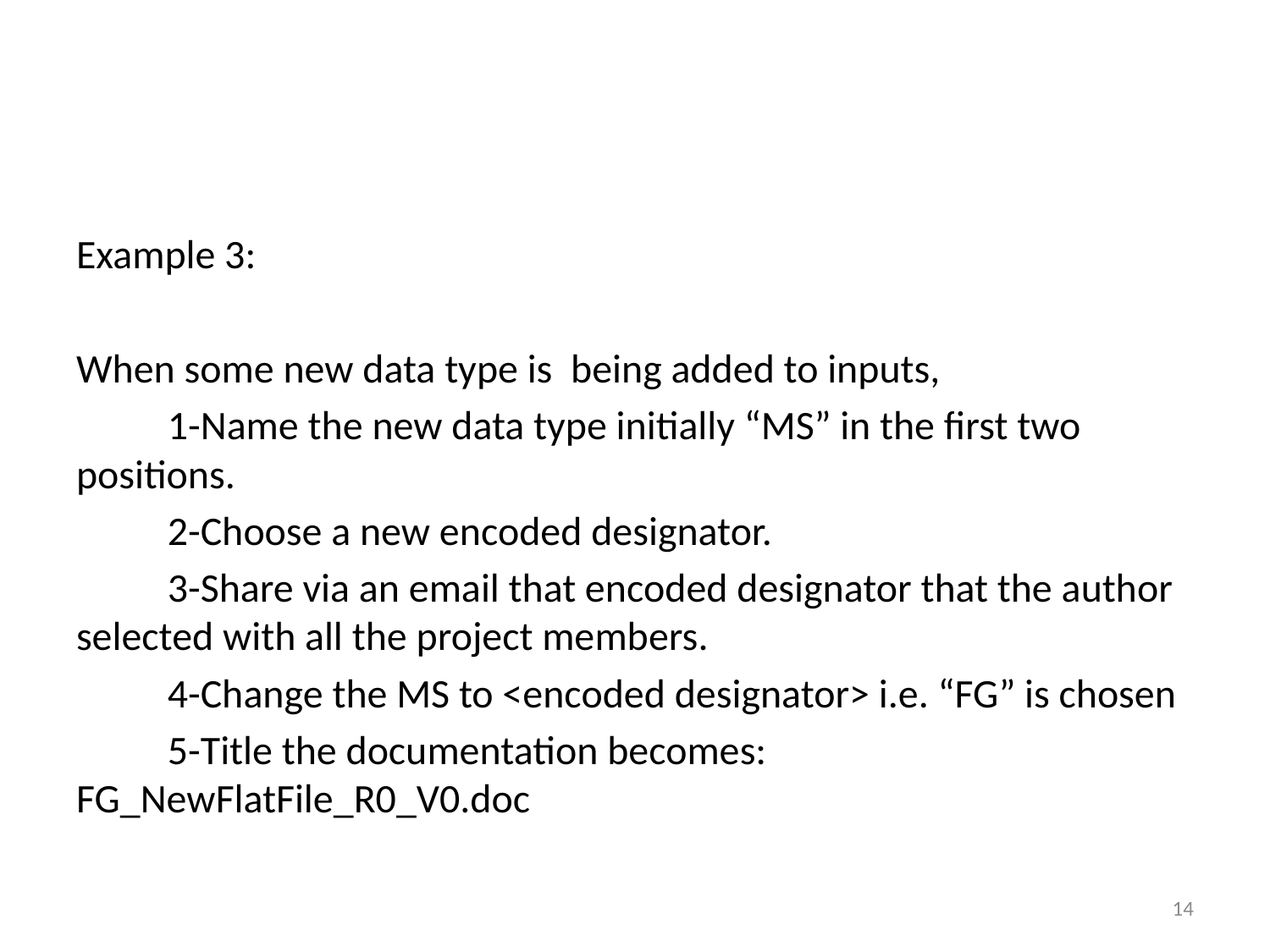

#
Example 3:

When some new data type is  being added to inputs,
	1-Name the new data type initially “MS” in the first two positions.
	2-Choose a new encoded designator.
	3-Share via an email that encoded designator that the author selected with all the project members.
	4-Change the MS to <encoded designator> i.e. “FG” is chosen
	5-Title the documentation becomes:  FG_NewFlatFile_R0_V0.doc

14